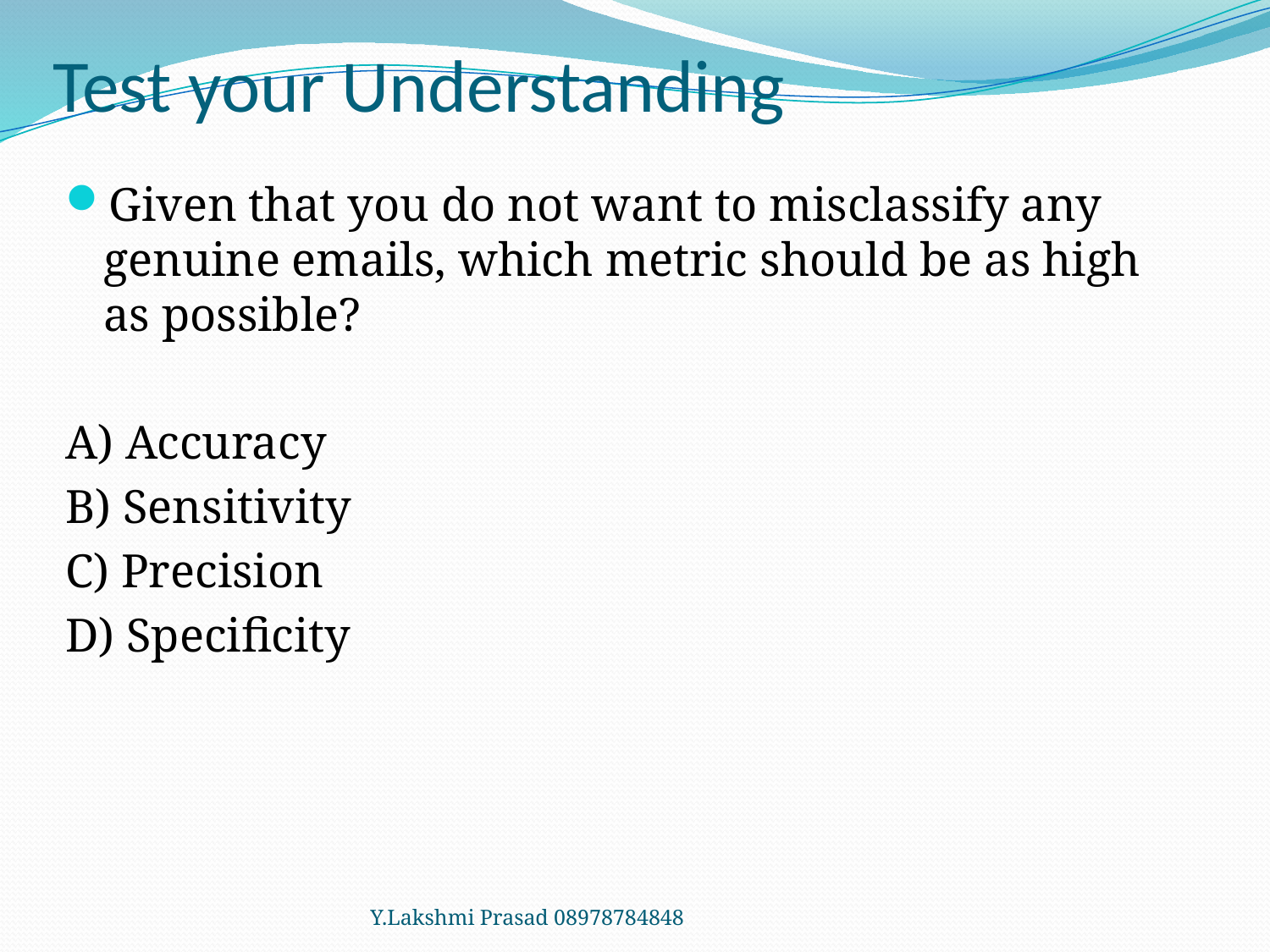

# Test your Understanding
Given that you do not want to misclassify any genuine emails, which metric should be as high as possible?

A) Accuracy
B) Sensitivity
C) Precision
D) Specificity

Y.Lakshmi Prasad 08978784848